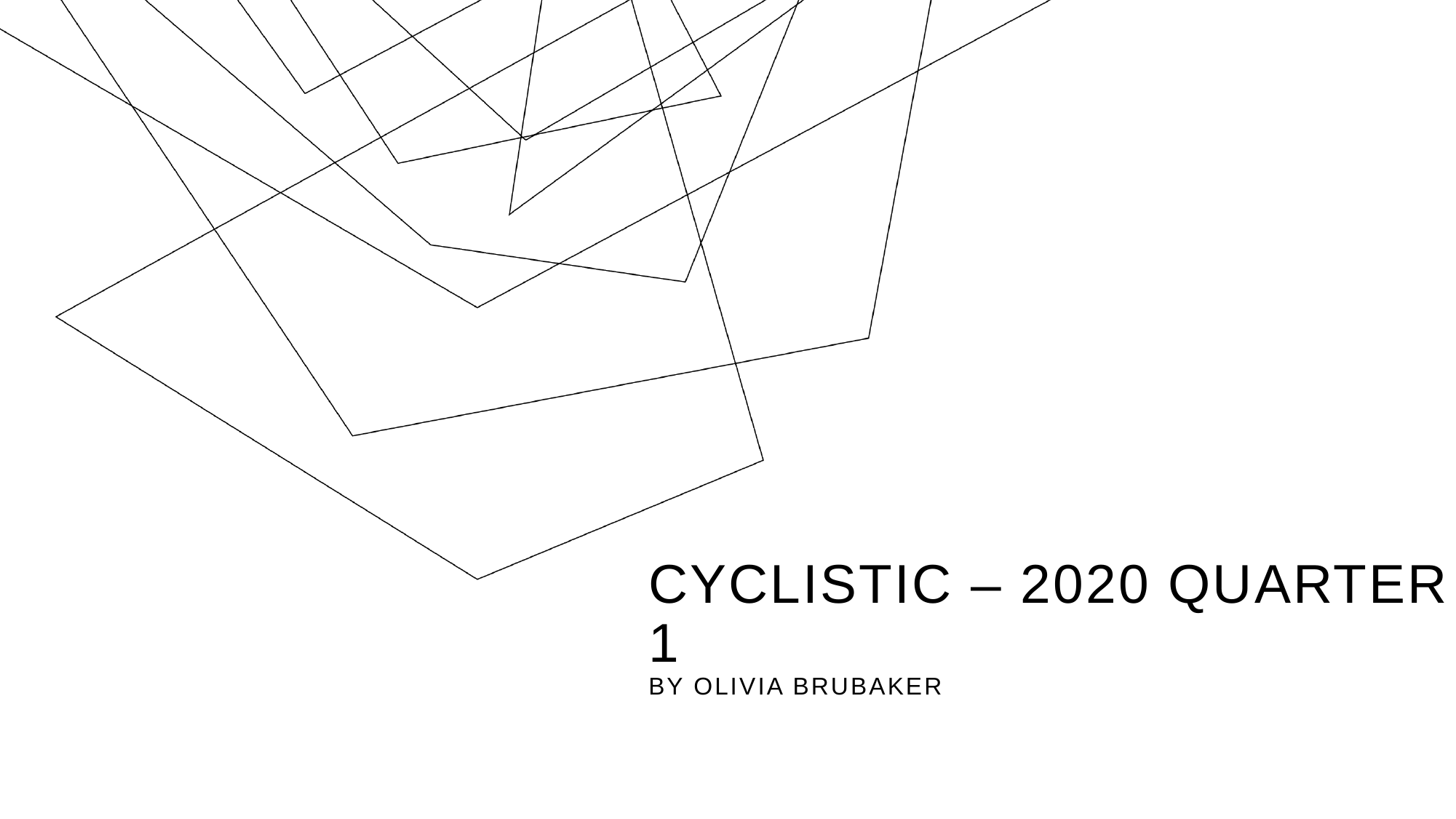

# Cyclistic – 2020 Quarter 1 by Olivia brubaker